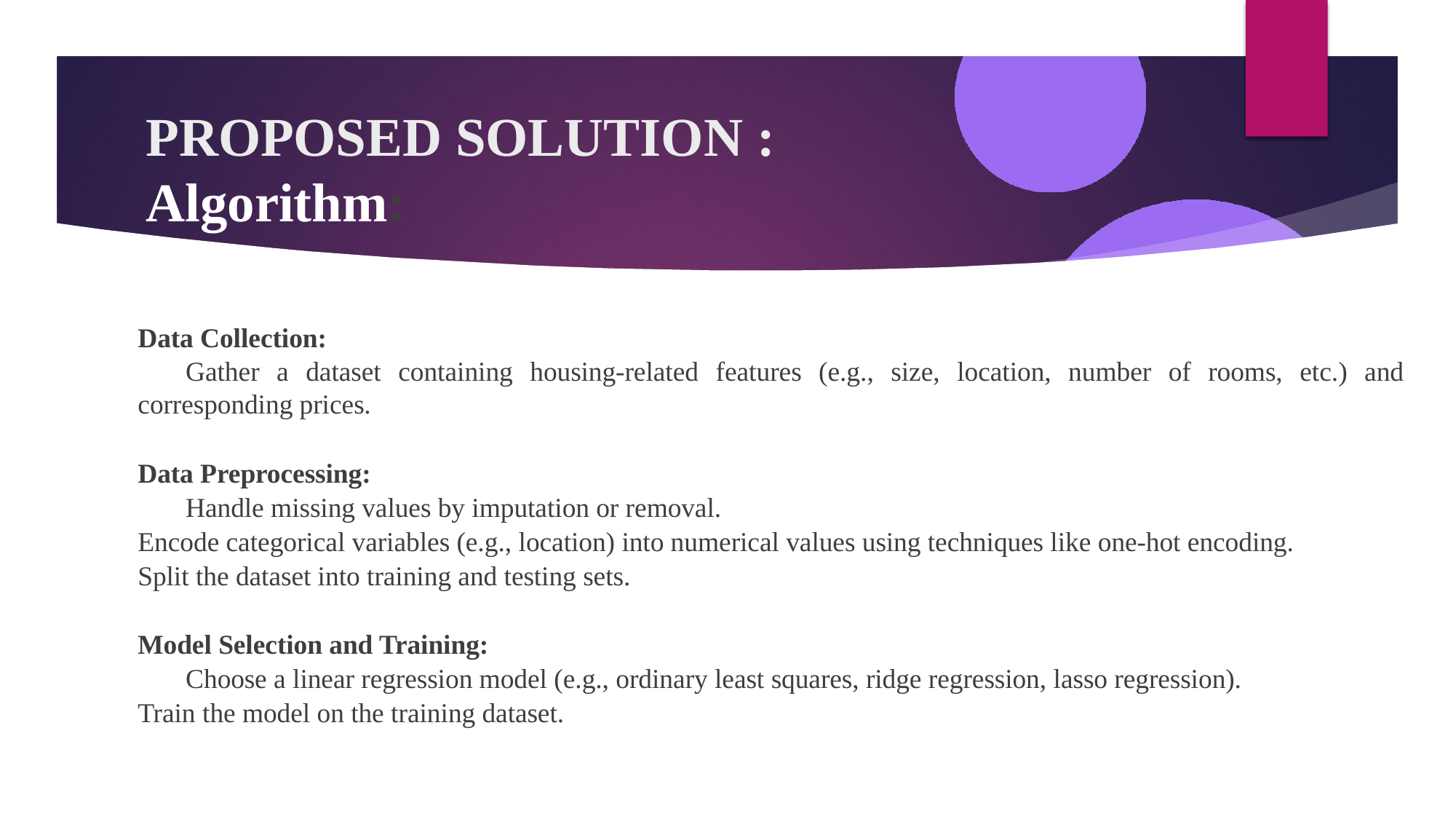

# PROPOSED SOLUTION : Algorithm:
Data Collection:
	Gather a dataset containing housing-related features (e.g., size, location, number of rooms, etc.) and corresponding prices.

Data Preprocessing:
	Handle missing values by imputation or removal.
Encode categorical variables (e.g., location) into numerical values using techniques like one-hot encoding.
Split the dataset into training and testing sets.

Model Selection and Training:
	Choose a linear regression model (e.g., ordinary least squares, ridge regression, lasso regression).
Train the model on the training dataset.